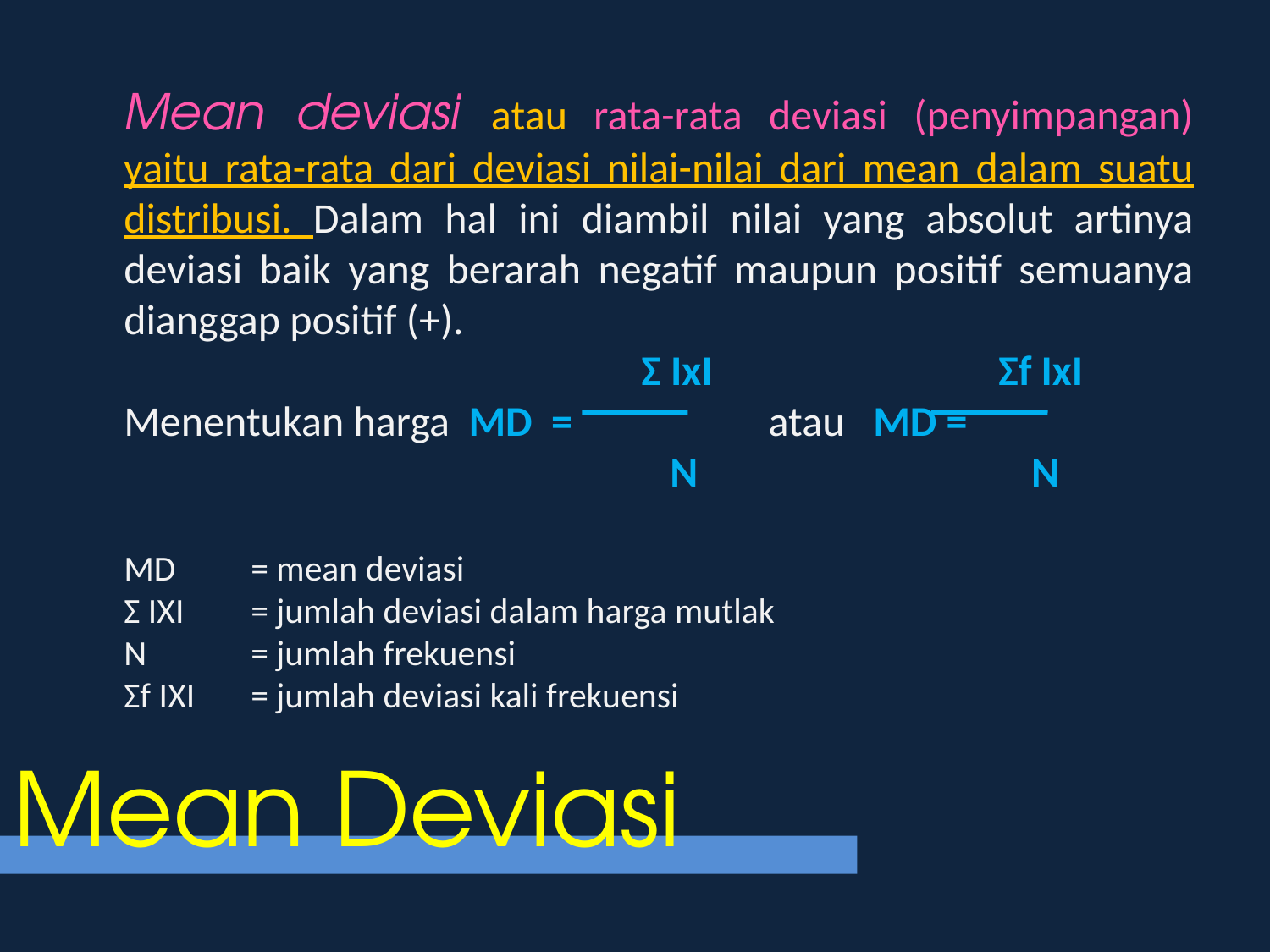

Mean deviasi atau rata-rata deviasi (penyimpangan) yaitu rata-rata dari deviasi nilai-nilai dari mean dalam suatu distribusi. Dalam hal ini diambil nilai yang absolut artinya deviasi baik yang berarah negatif maupun positif semuanya dianggap positif (+).
				         	 Σ IxI                              Σf IxI
	Menentukan harga  MD  =	       	 atau   MD =
				          	    N                                   N

	MD	= mean deviasi
	Σ IXI	= jumlah deviasi dalam harga mutlak
	N 	= jumlah frekuensi
	Σf IXI	= jumlah deviasi kali frekuensi

Mean Deviasi